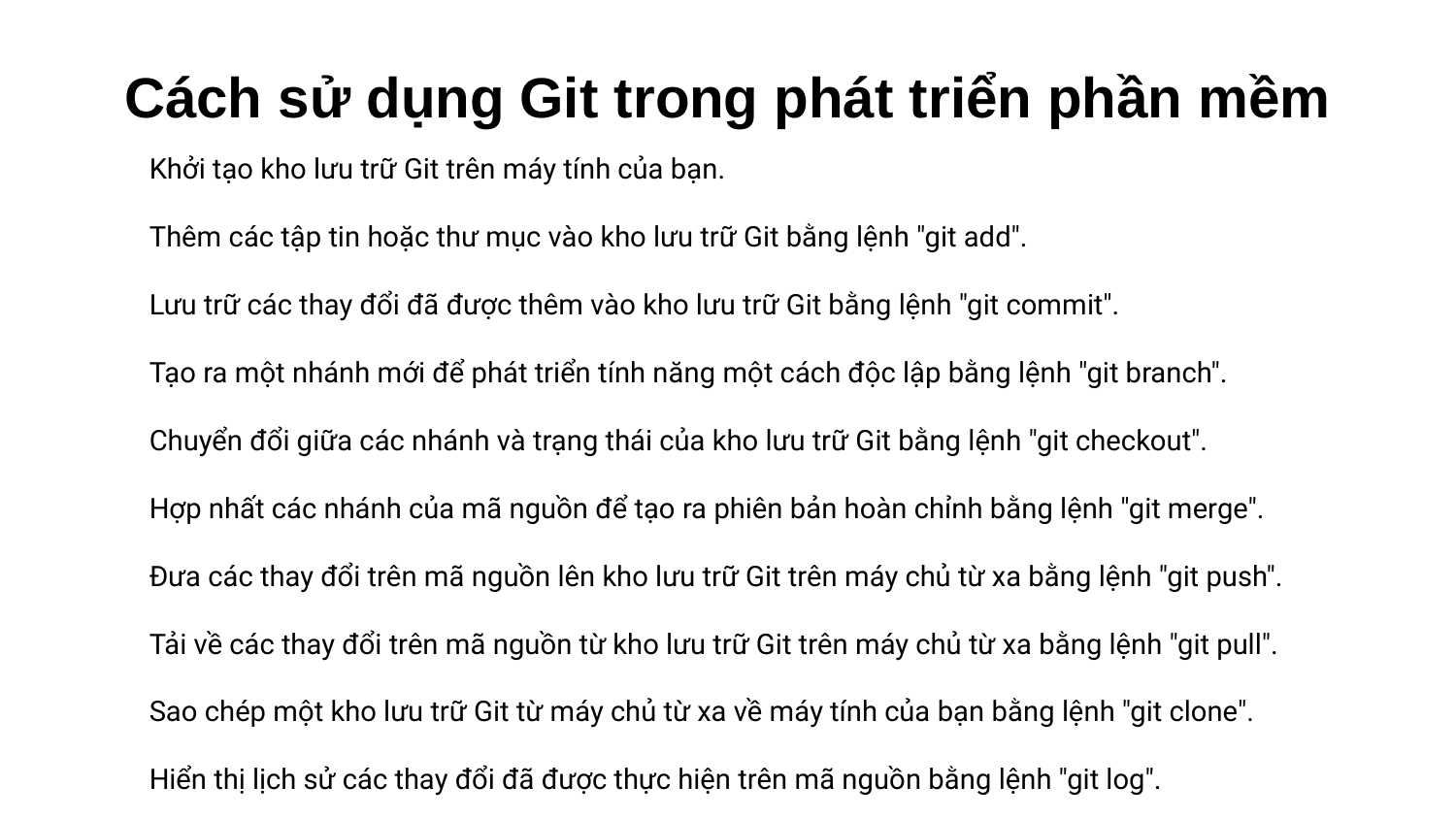

Cách sử dụng Git trong phát triển phần mềm
Khởi tạo kho lưu trữ Git trên máy tính của bạn.

Thêm các tập tin hoặc thư mục vào kho lưu trữ Git bằng lệnh "git add".

Lưu trữ các thay đổi đã được thêm vào kho lưu trữ Git bằng lệnh "git commit".

Tạo ra một nhánh mới để phát triển tính năng một cách độc lập bằng lệnh "git branch".

Chuyển đổi giữa các nhánh và trạng thái của kho lưu trữ Git bằng lệnh "git checkout".

Hợp nhất các nhánh của mã nguồn để tạo ra phiên bản hoàn chỉnh bằng lệnh "git merge".

Đưa các thay đổi trên mã nguồn lên kho lưu trữ Git trên máy chủ từ xa bằng lệnh "git push".

Tải về các thay đổi trên mã nguồn từ kho lưu trữ Git trên máy chủ từ xa bằng lệnh "git pull".

Sao chép một kho lưu trữ Git từ máy chủ từ xa về máy tính của bạn bằng lệnh "git clone".

Hiển thị lịch sử các thay đổi đã được thực hiện trên mã nguồn bằng lệnh "git log".